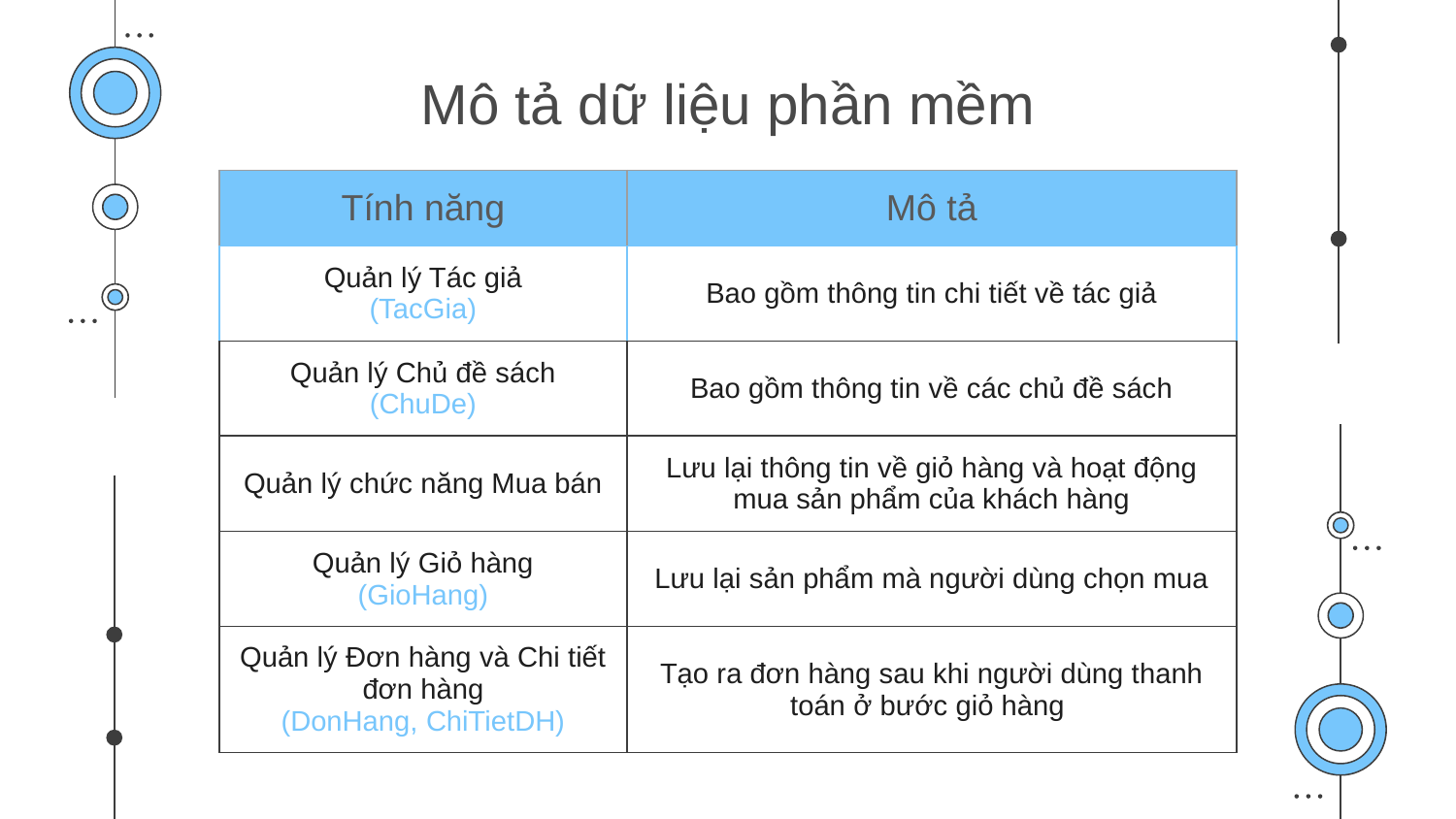

# Mô tả dữ liệu phần mềm
| Tính năng | Mô tả |
| --- | --- |
| Quản lý Tác giả (TacGia) | Bao gồm thông tin chi tiết về tác giả |
| Quản lý Chủ đề sách (ChuDe) | Bao gồm thông tin về các chủ đề sách |
| Quản lý chức năng Mua bán | Lưu lại thông tin về giỏ hàng và hoạt động mua sản phẩm của khách hàng |
| Quản lý Giỏ hàng (GioHang) | Lưu lại sản phẩm mà người dùng chọn mua |
| Quản lý Đơn hàng và Chi tiết đơn hàng (DonHang, ChiTietDH) | Tạo ra đơn hàng sau khi người dùng thanh toán ở bước giỏ hàng |